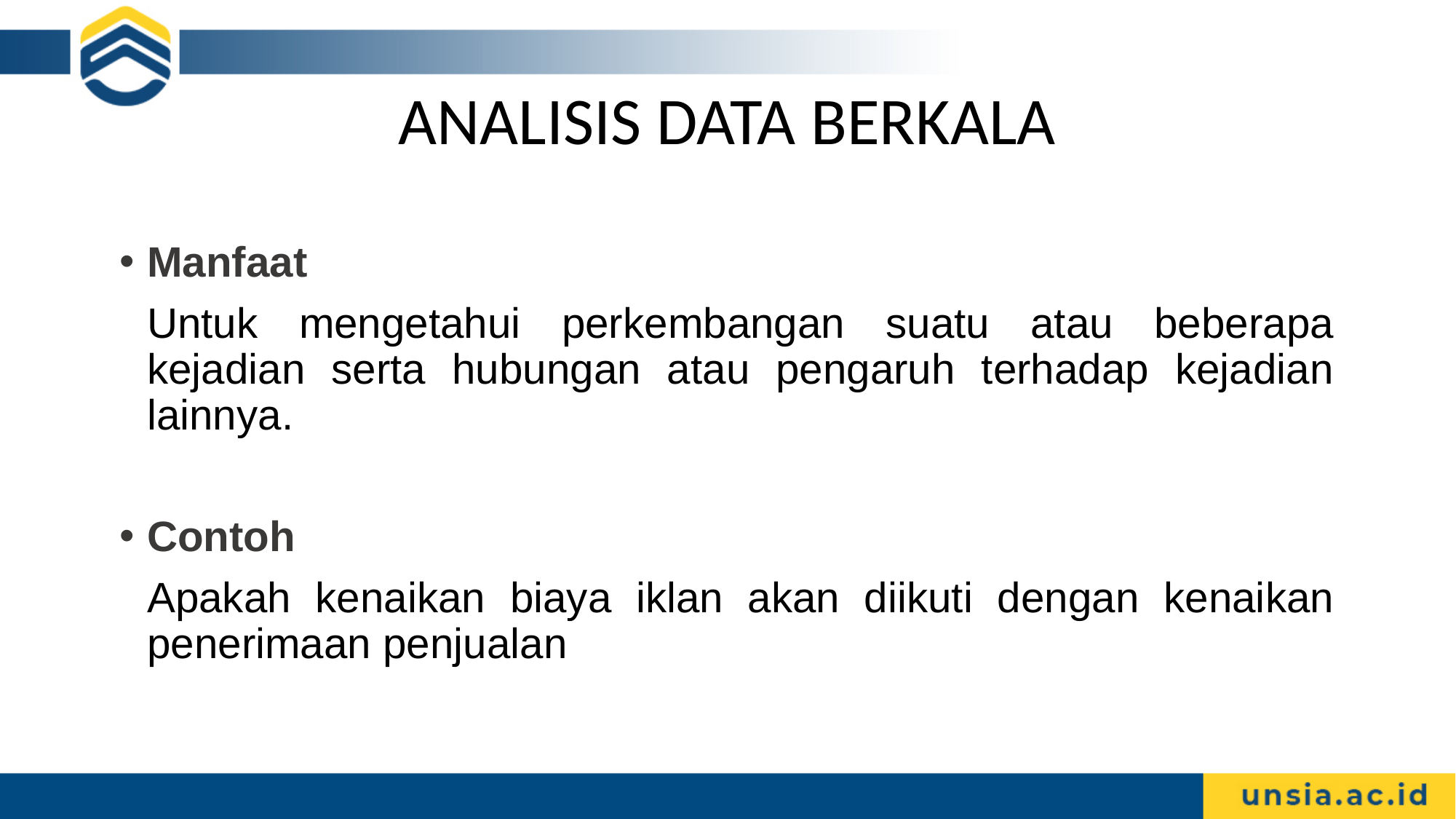

# ANALISIS DATA BERKALA
Manfaat
	Untuk mengetahui perkembangan suatu atau beberapa kejadian serta hubungan atau pengaruh terhadap kejadian lainnya.

Contoh
	Apakah kenaikan biaya iklan akan diikuti dengan kenaikan penerimaan penjualan